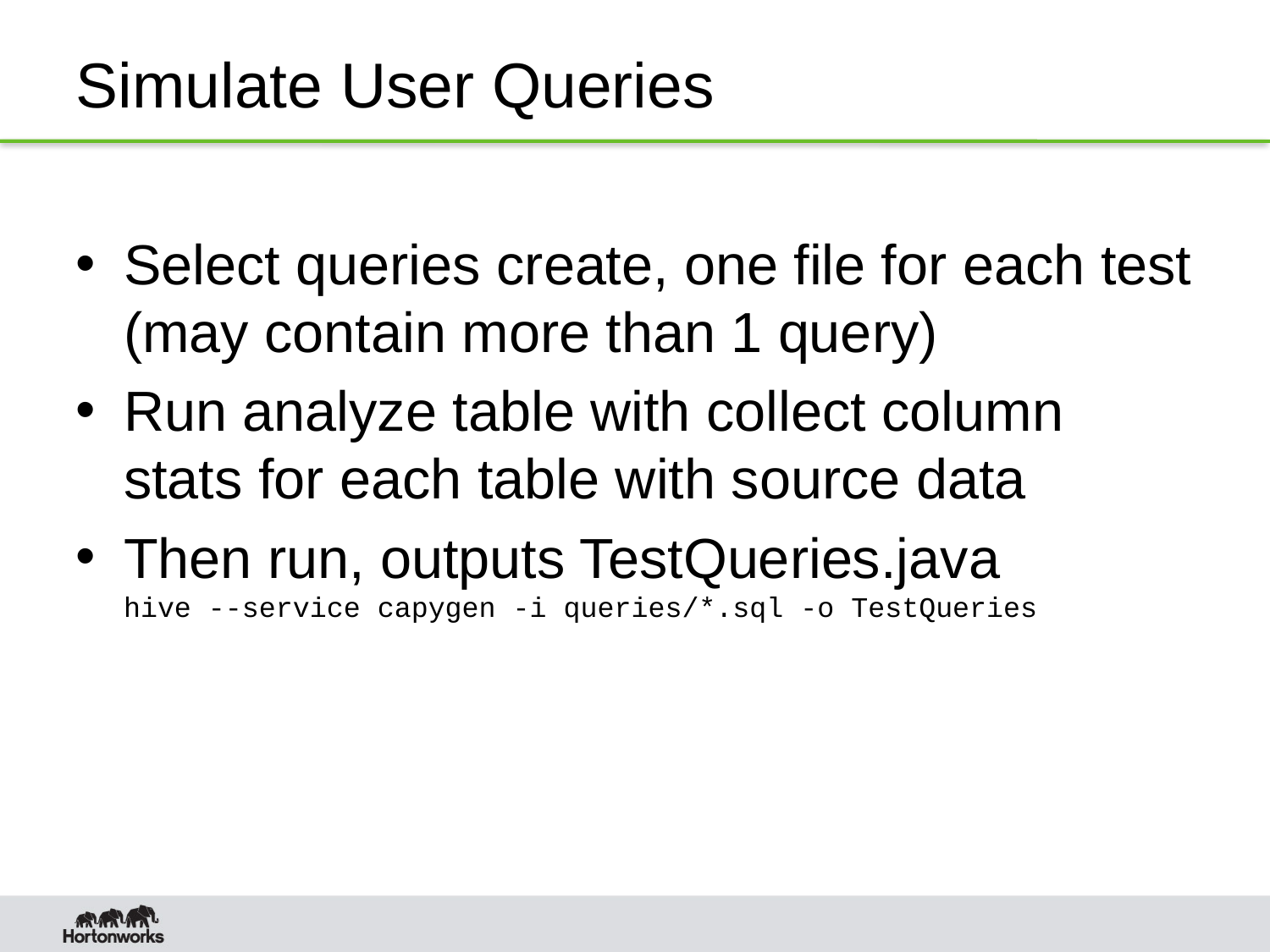

# Simulate User Queries
Select queries create, one file for each test (may contain more than 1 query)
Run analyze table with collect column stats for each table with source data
Then run, outputs TestQueries.java
hive --service capygen -i queries/*.sql -o TestQueries